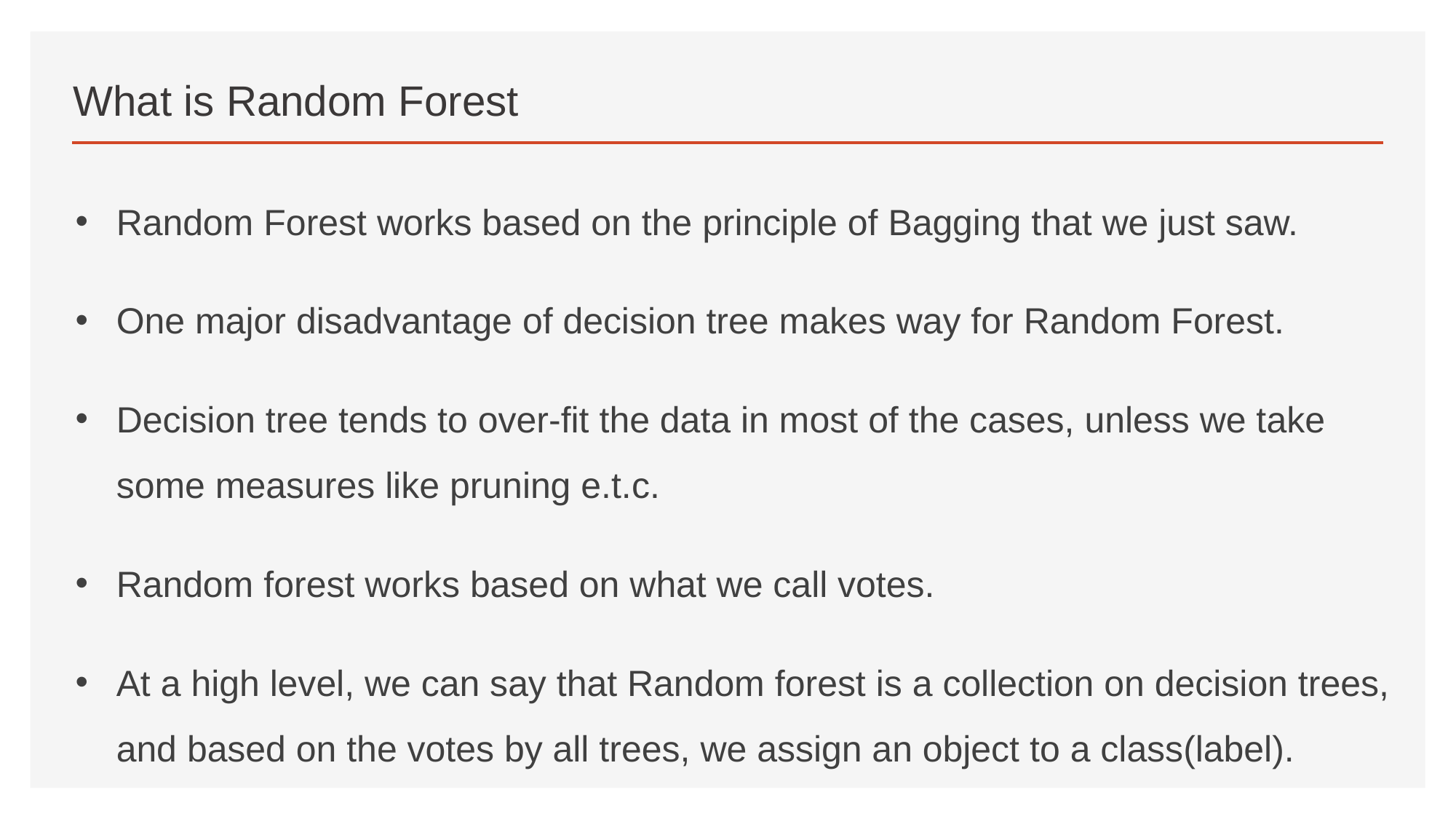

# What is Random Forest
Random Forest works based on the principle of Bagging that we just saw.
One major disadvantage of decision tree makes way for Random Forest.
Decision tree tends to over-fit the data in most of the cases, unless we take some measures like pruning e.t.c.
Random forest works based on what we call votes.
At a high level, we can say that Random forest is a collection on decision trees, and based on the votes by all trees, we assign an object to a class(label).